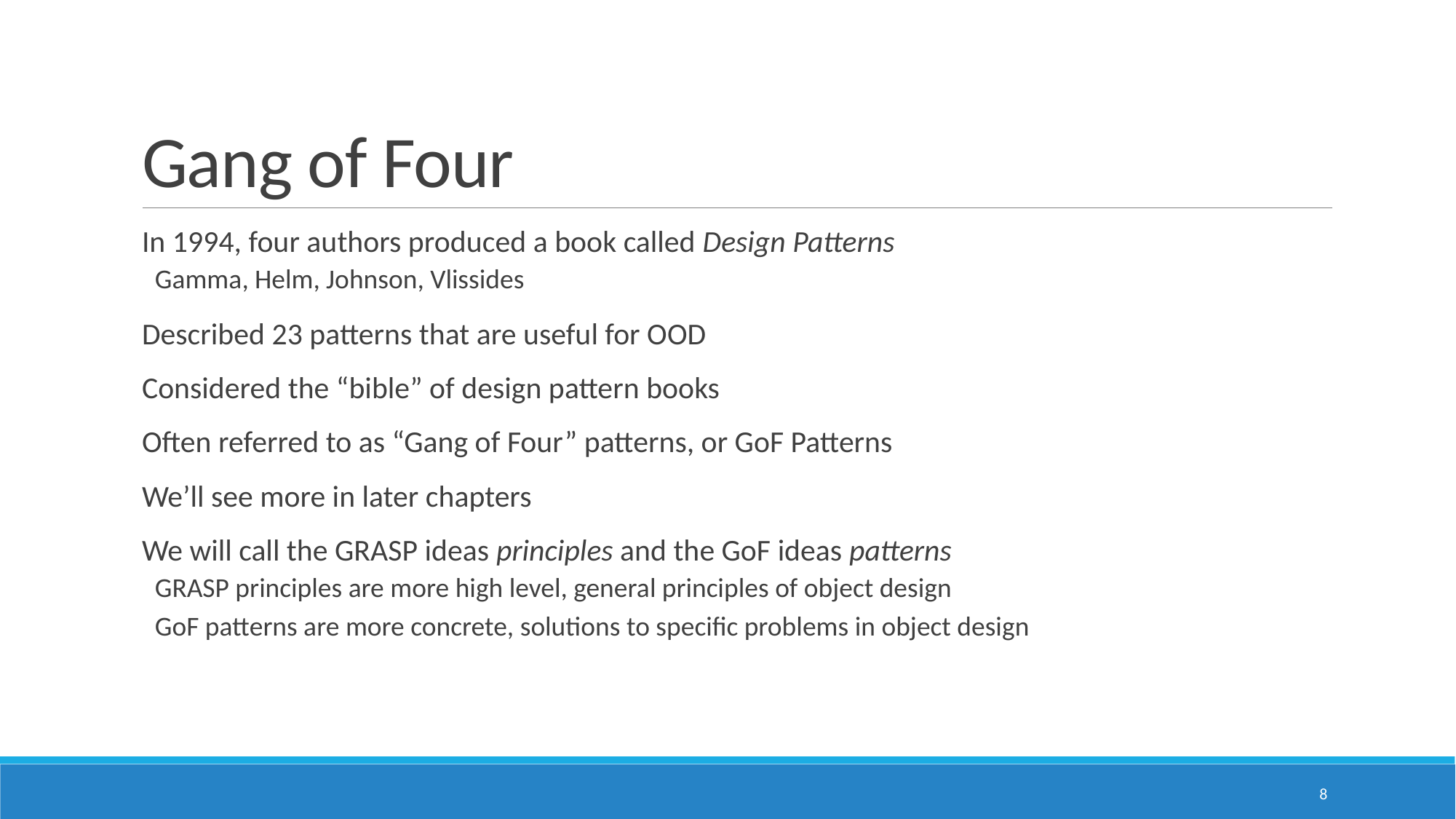

# Gang of Four
In 1994, four authors produced a book called Design Patterns
Gamma, Helm, Johnson, Vlissides
Described 23 patterns that are useful for OOD
Considered the “bible” of design pattern books
Often referred to as “Gang of Four” patterns, or GoF Patterns
We’ll see more in later chapters
We will call the GRASP ideas principles and the GoF ideas patterns
GRASP principles are more high level, general principles of object design
GoF patterns are more concrete, solutions to specific problems in object design
8